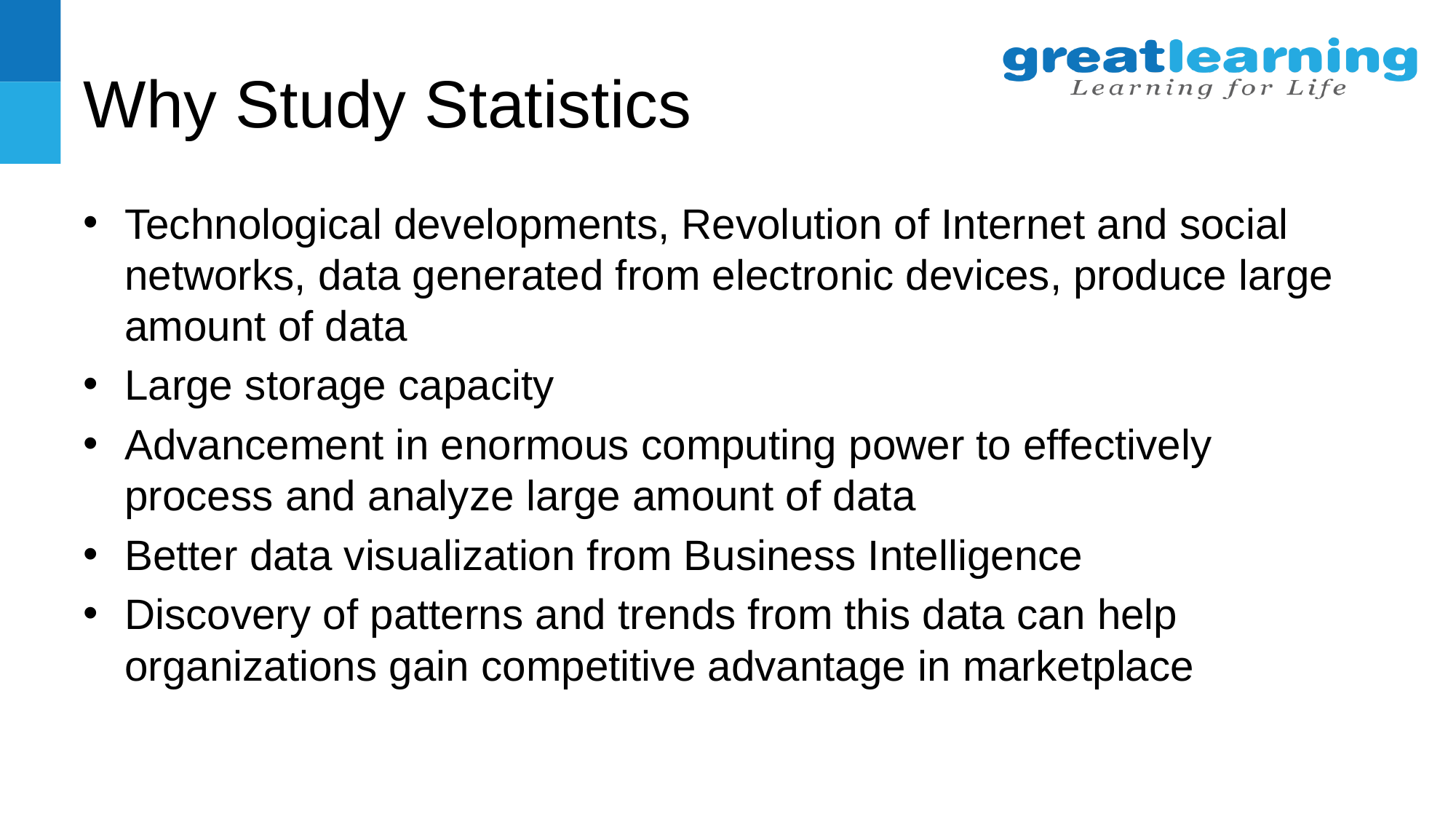

# Why Study Statistics
Technological developments, Revolution of Internet and social networks, data generated from electronic devices, produce large amount of data
Large storage capacity
Advancement in enormous computing power to effectively process and analyze large amount of data
Better data visualization from Business Intelligence
Discovery of patterns and trends from this data can help organizations gain competitive advantage in marketplace